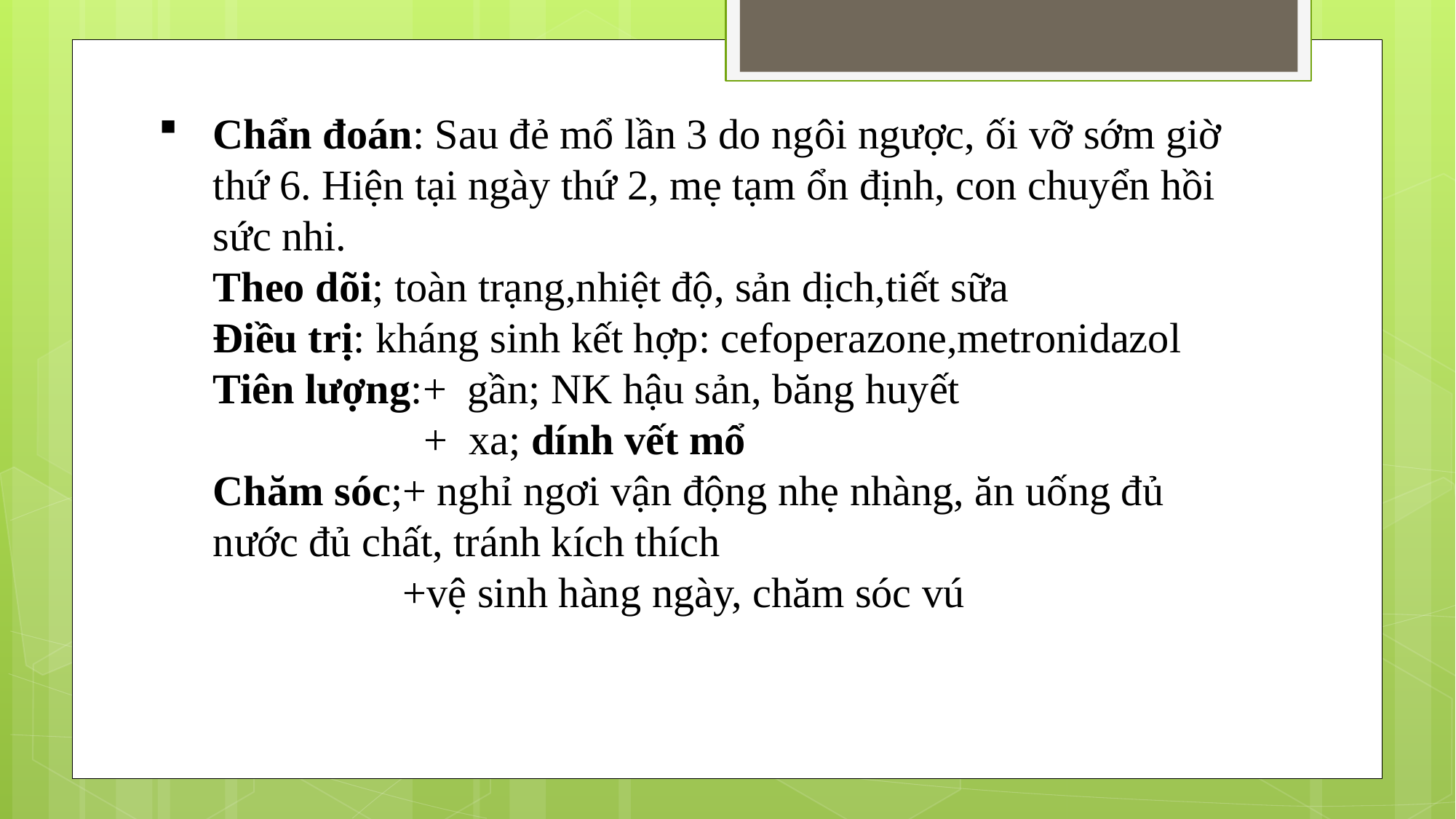

# Chẩn đoán: Sau đẻ mổ lần 3 do ngôi ngược, ối vỡ sớm giờ thứ 6. Hiện tại ngày thứ 2, mẹ tạm ổn định, con chuyển hồi sức nhi. Theo dõi; toàn trạng,nhiệt độ, sản dịch,tiết sữa Điều trị: kháng sinh kết hợp: cefoperazone,metronidazol Tiên lượng:+  gần; NK hậu sản, băng huyết +  xa; dính vết mổ Chăm sóc;+ nghỉ ngơi vận động nhẹ nhàng, ăn uống đủ nước đủ chất, tránh kích thích +vệ sinh hàng ngày, chăm sóc vú